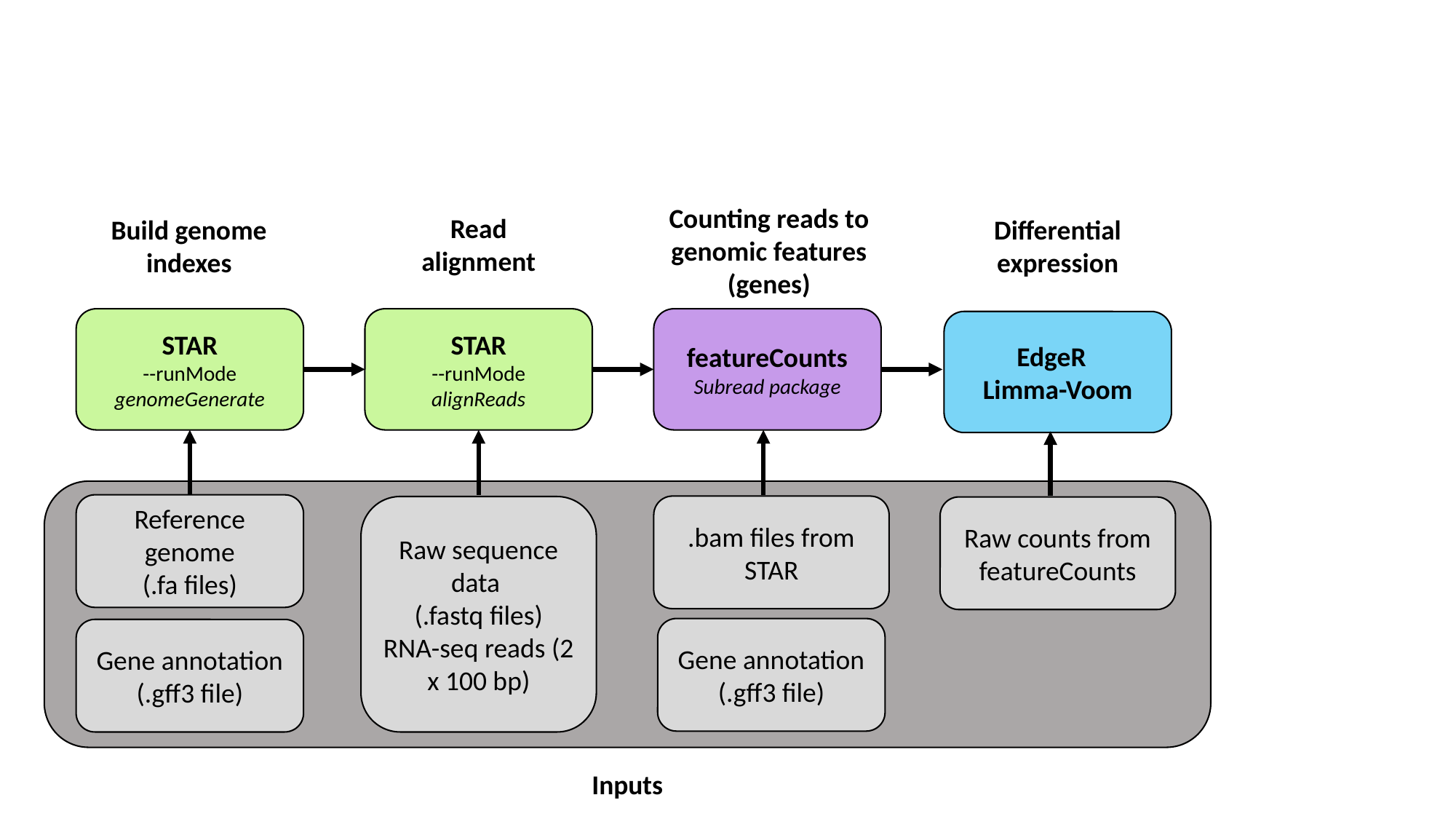

Counting reads to genomic features (genes)

Read alignment

Build genome indexes

Differential expression

featureCounts
Subread package
STAR
--runMode genomeGenerate
STAR
--runMode
alignReads
EdgeR
Limma-Voom

Reference genome
(.fa files)
.bam files from STAR
Raw sequence data
(.fastq files)
RNA-seq reads (2 x 100 bp)
Raw counts from featureCounts
Gene annotation
(.gff3 file)
Gene annotation
(.gff3 file)
Inputs